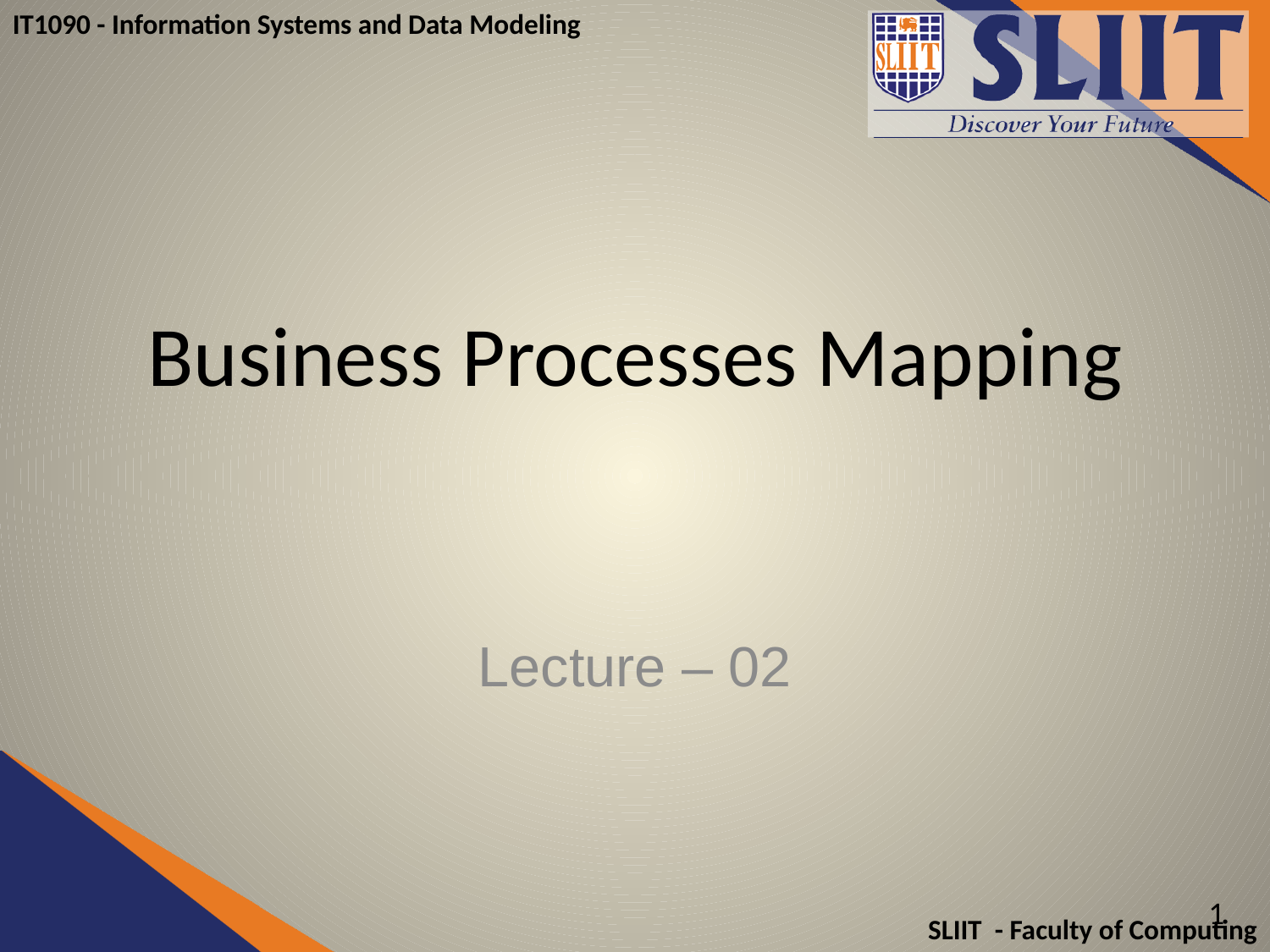

# Business Processes Mapping
Lecture – 02
1